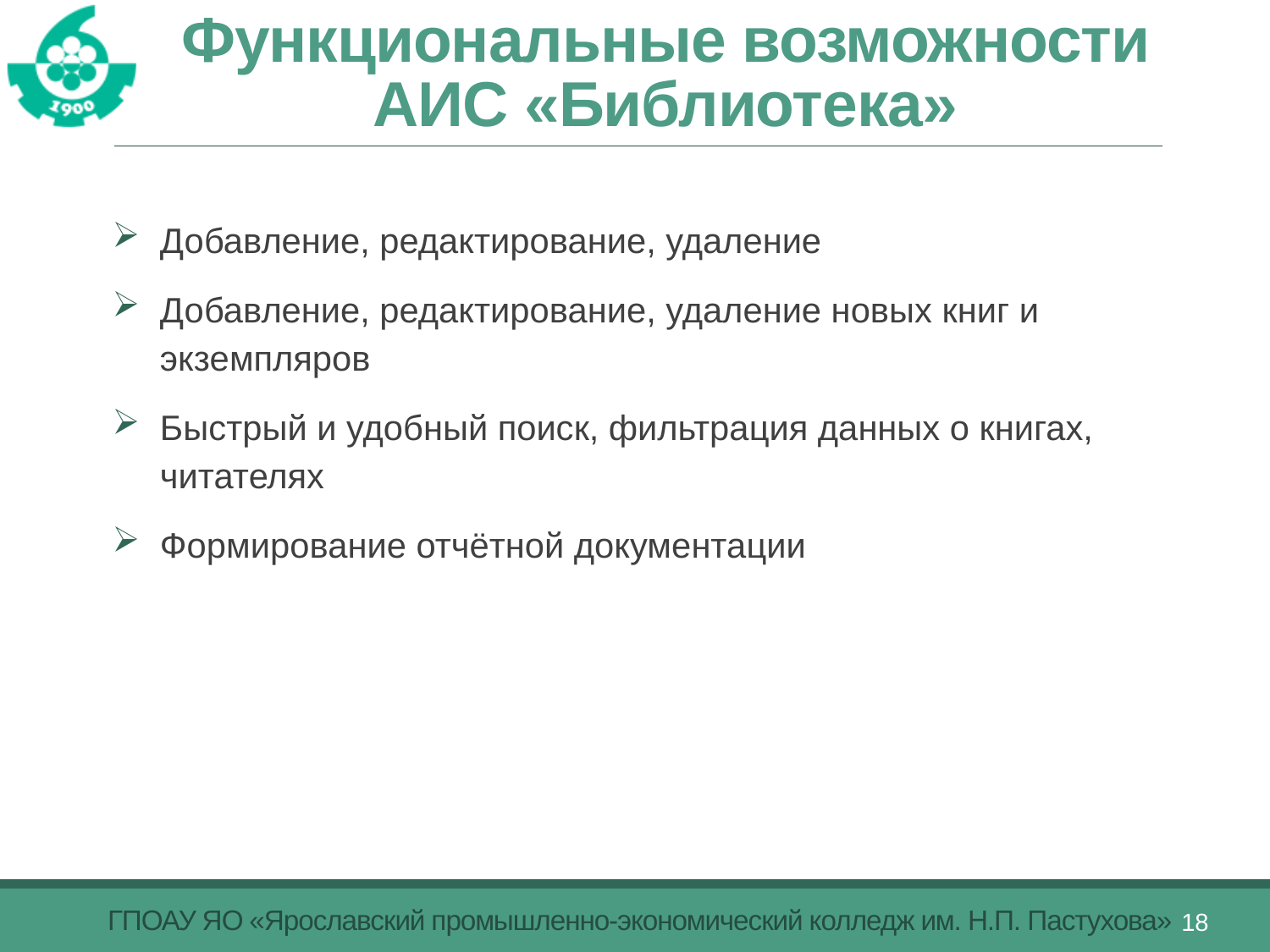

Функциональные возможности АИС «Библиотека»
Добавление, редактирование, удаление
Добавление, редактирование, удаление новых книг и экземпляров
Быстрый и удобный поиск, фильтрация данных о книгах, читателях
Формирование отчётной документации
ГПОАУ ЯО «Ярославский промышленно-экономический колледж им. Н.П. Пастухова»
18